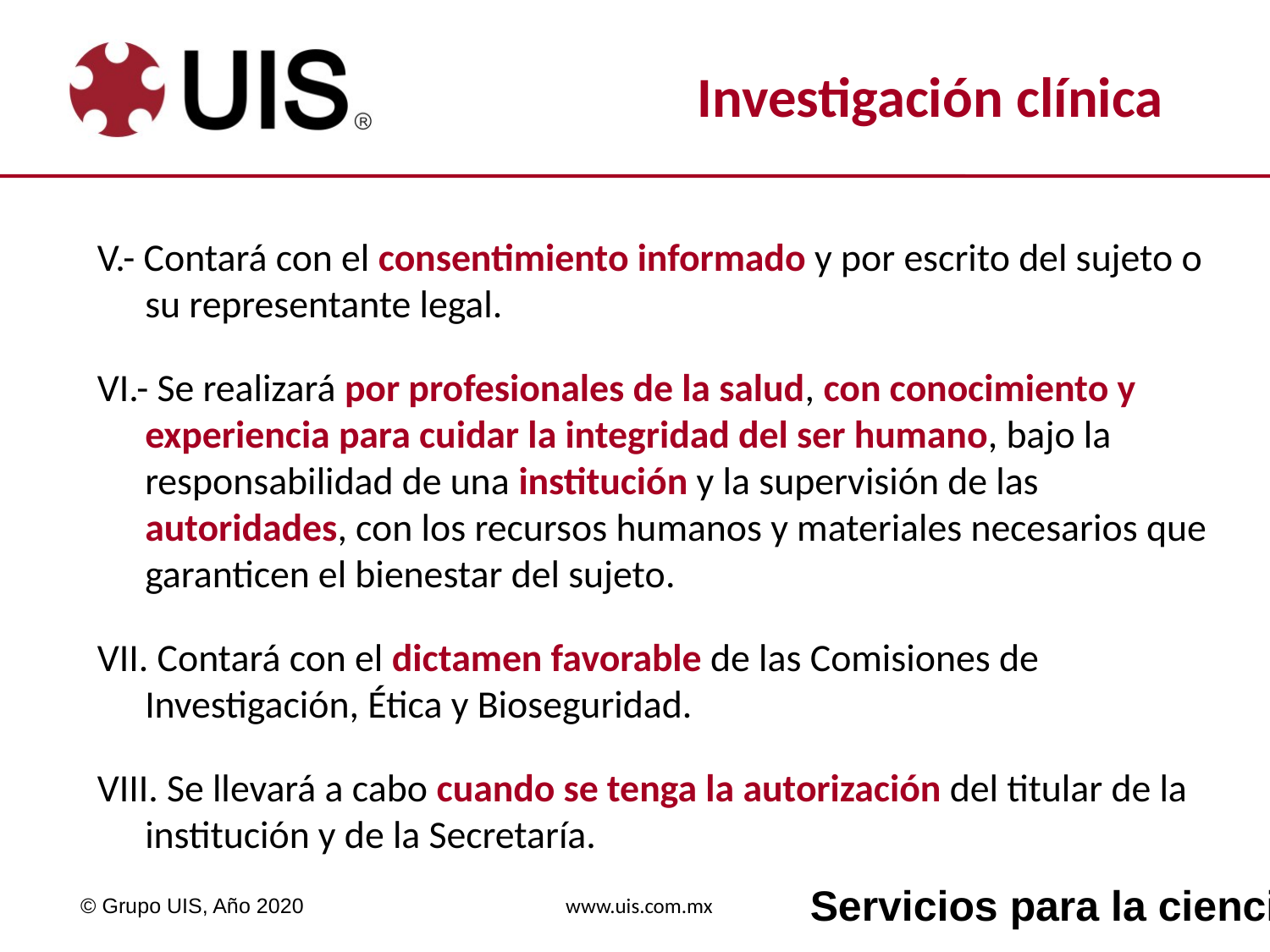

V.- Contará con el consentimiento informado y por escrito del sujeto o su representante legal.

VI.- Se realizará por profesionales de la salud, con conocimiento y experiencia para cuidar la integridad del ser humano, bajo la responsabilidad de una institución y la supervisión de las autoridades, con los recursos humanos y materiales necesarios que garanticen el bienestar del sujeto.

VII. Contará con el dictamen favorable de las Comisiones de Investigación, Ética y Bioseguridad.

VIII. Se llevará a cabo cuando se tenga la autorización del titular de la institución y de la Secretaría.